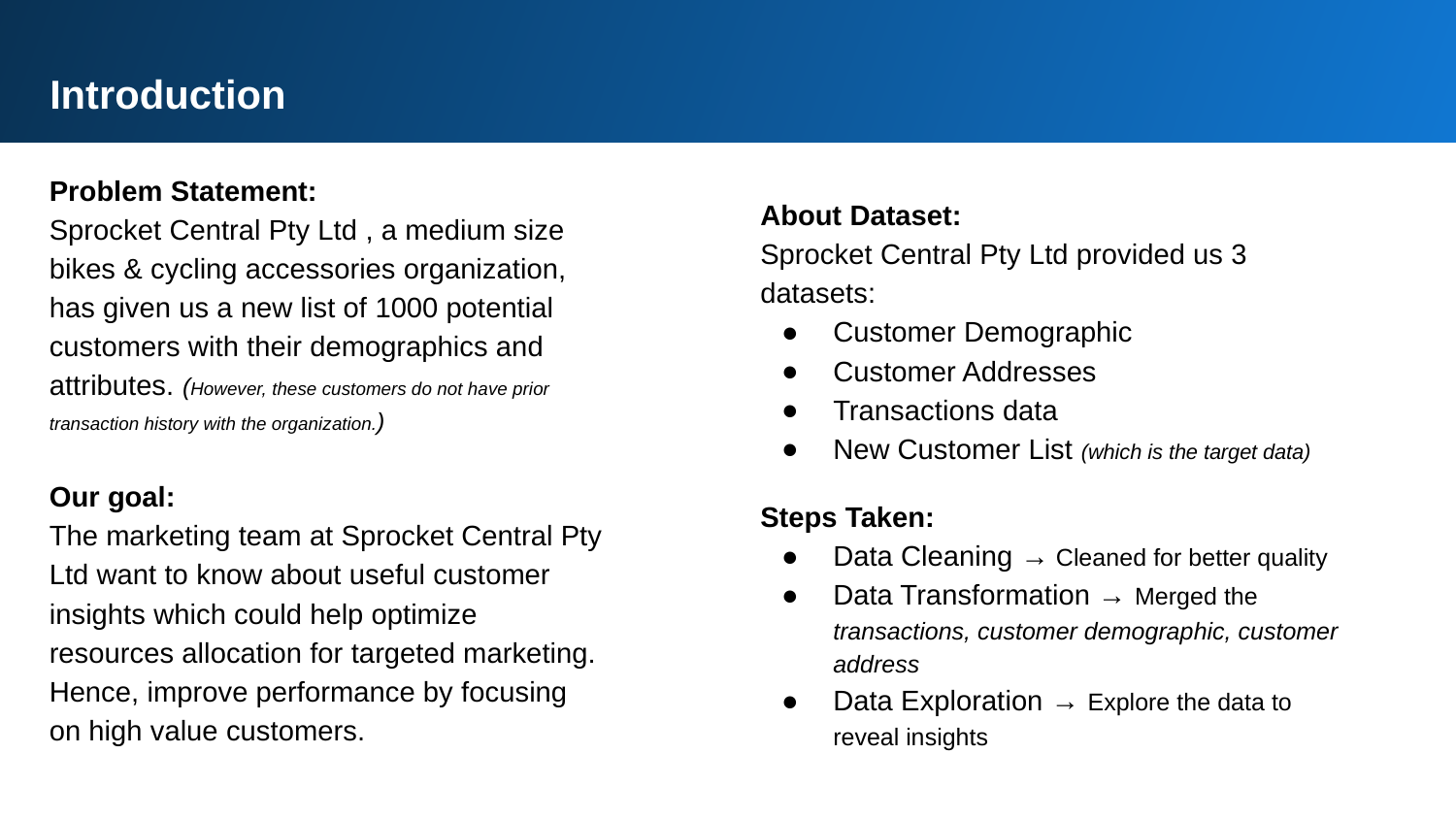

Introduction
Problem Statement:
Sprocket Central Pty Ltd , a medium size bikes & cycling accessories organization, has given us a new list of 1000 potential customers with their demographics and attributes. (However, these customers do not have prior transaction history with the organization.)

Our goal:
The marketing team at Sprocket Central Pty Ltd want to know about useful customer insights which could help optimize resources allocation for targeted marketing. Hence, improve performance by focusing on high value customers.
About Dataset:
Sprocket Central Pty Ltd provided us 3 datasets:
Customer Demographic
Customer Addresses
Transactions data
New Customer List (which is the target data)

Steps Taken:
Data Cleaning → Cleaned for better quality
Data Transformation → Merged the transactions, customer demographic, customer address
Data Exploration → Explore the data to reveal insights